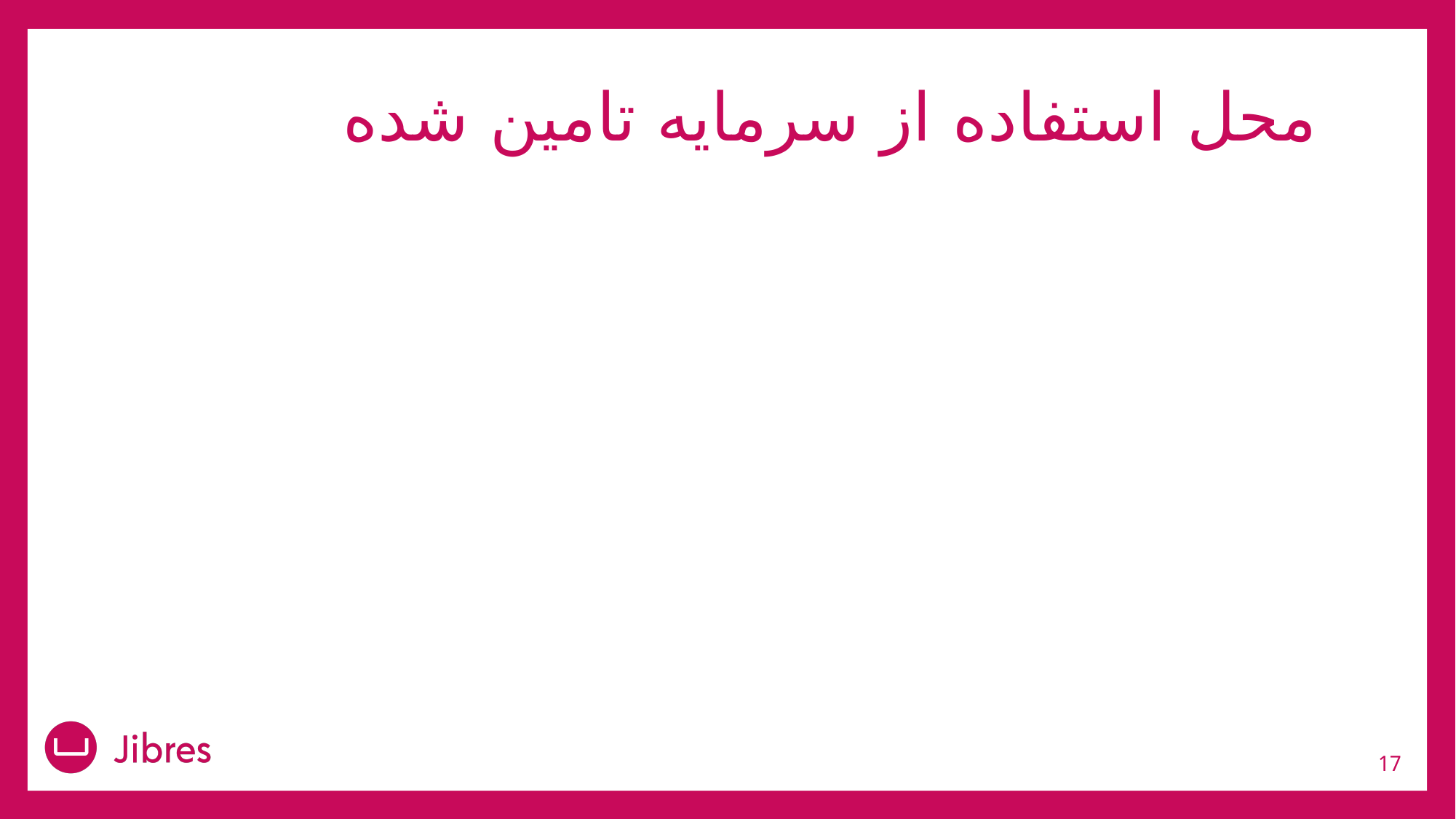

# محل استفاده از سرمایه تامین شده